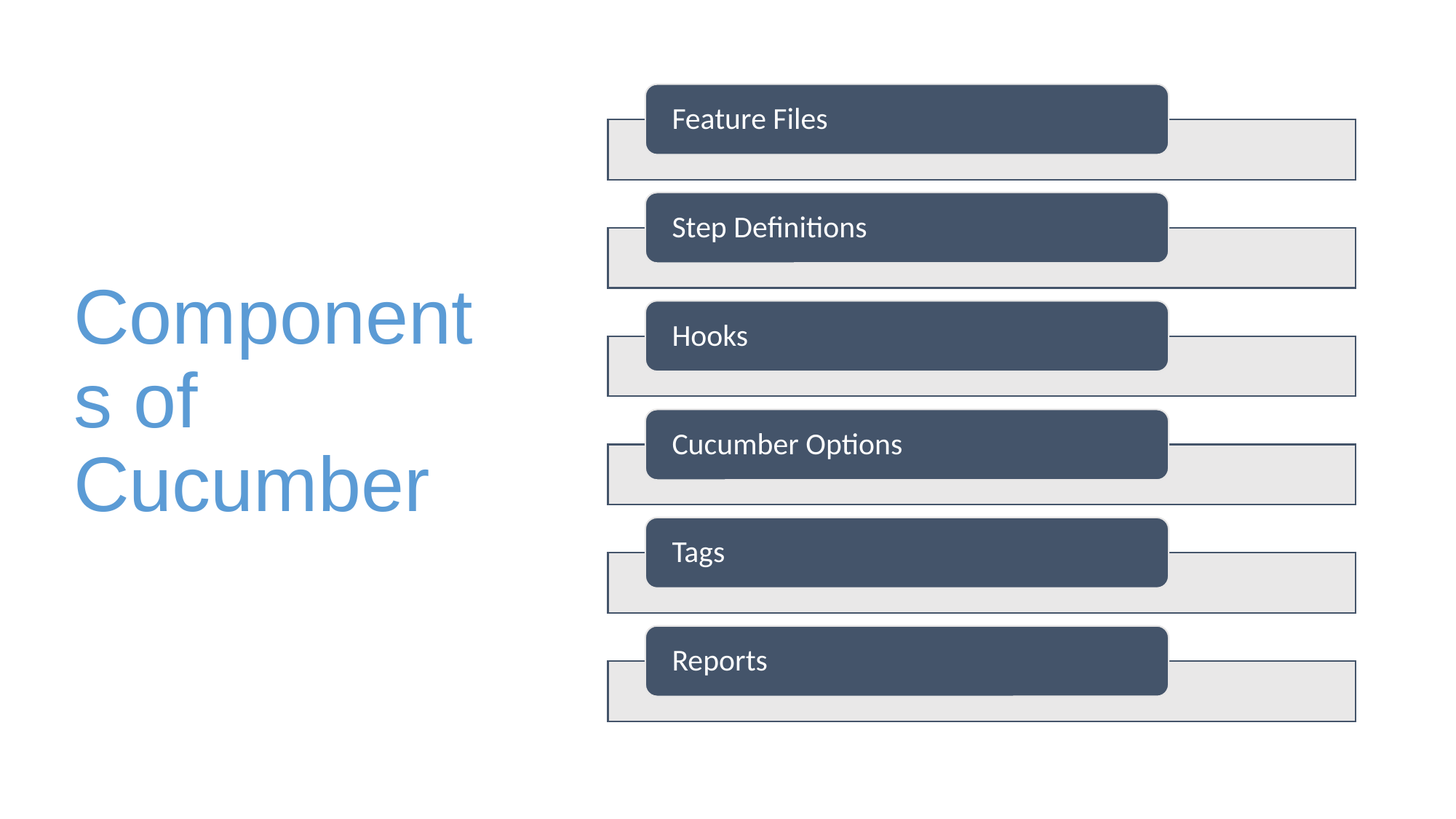

# Components of Cucumber
Feature Files
Step Definitions
Hooks
Cucumber Options
Tags
Reports